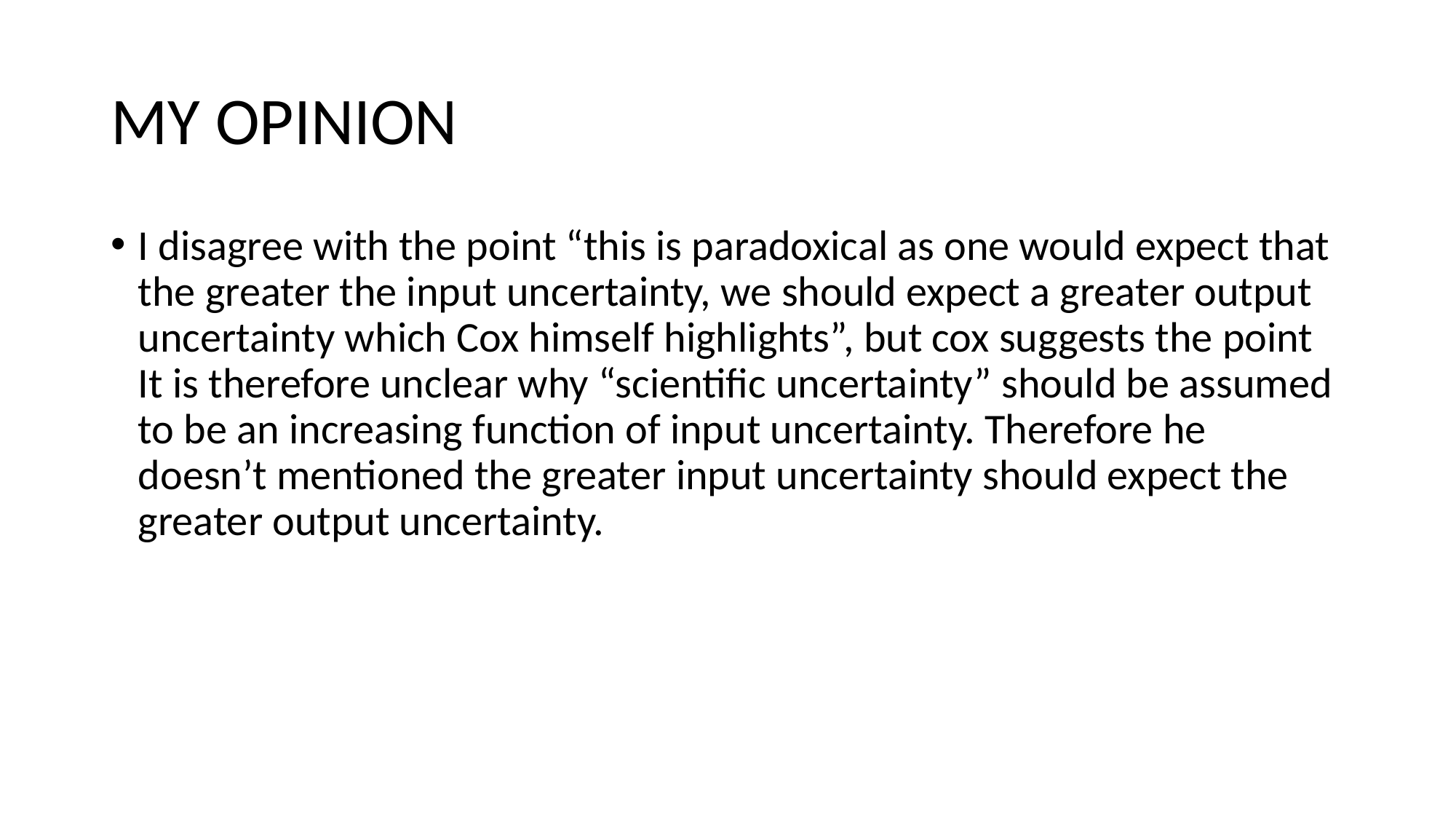

# MY OPINION
I disagree with the point “this is paradoxical as one would expect that the greater the input uncertainty, we should expect a greater output uncertainty which Cox himself highlights”, but cox suggests the point It is therefore unclear why “scientific uncertainty” should be assumed to be an increasing function of input uncertainty. Therefore he doesn’t mentioned the greater input uncertainty should expect the greater output uncertainty.